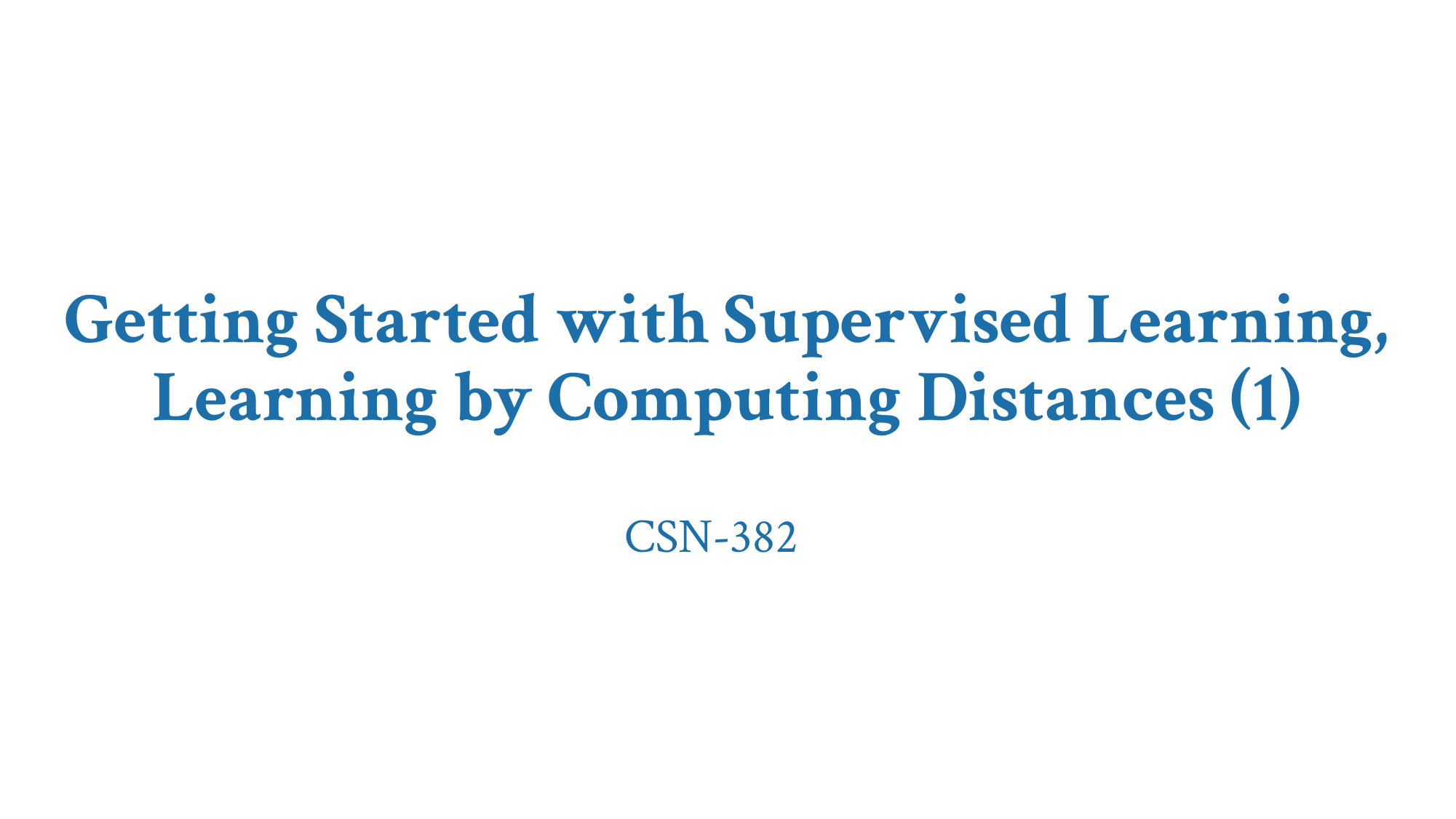

# Getting Started with Supervised Learning, Learning by Computing Distances (1)
CSN-382